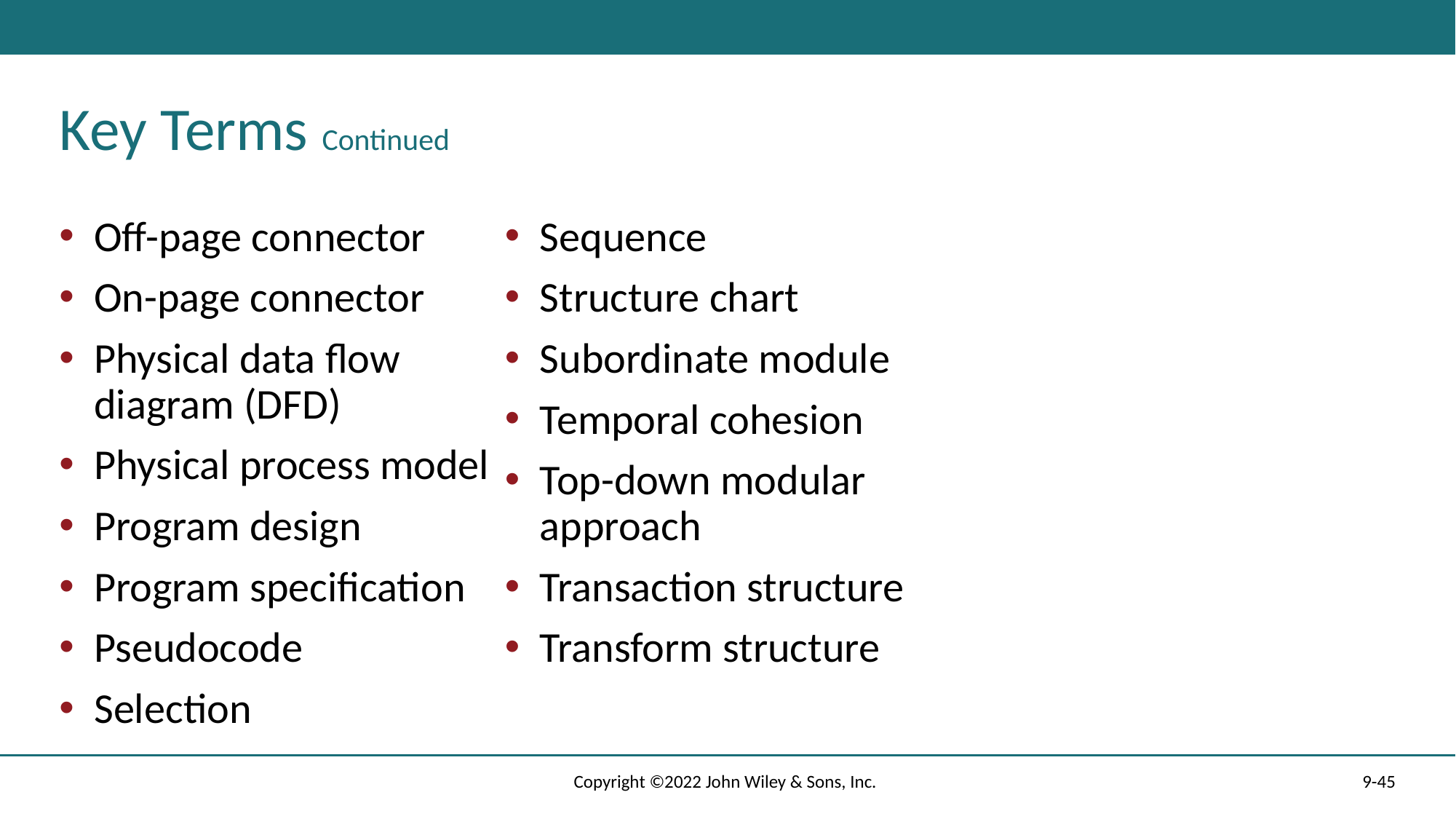

# Key Terms Continued
Off-page connector
On-page connector
Physical data flow diagram (DFD)
Physical process model
Program design
Program specification
Pseudocode
Selection
Sequence
Structure chart
Subordinate module
Temporal cohesion
Top-down modular approach
Transaction structure
Transform structure

Copyright ©2022 John Wiley & Sons, Inc.
9-45